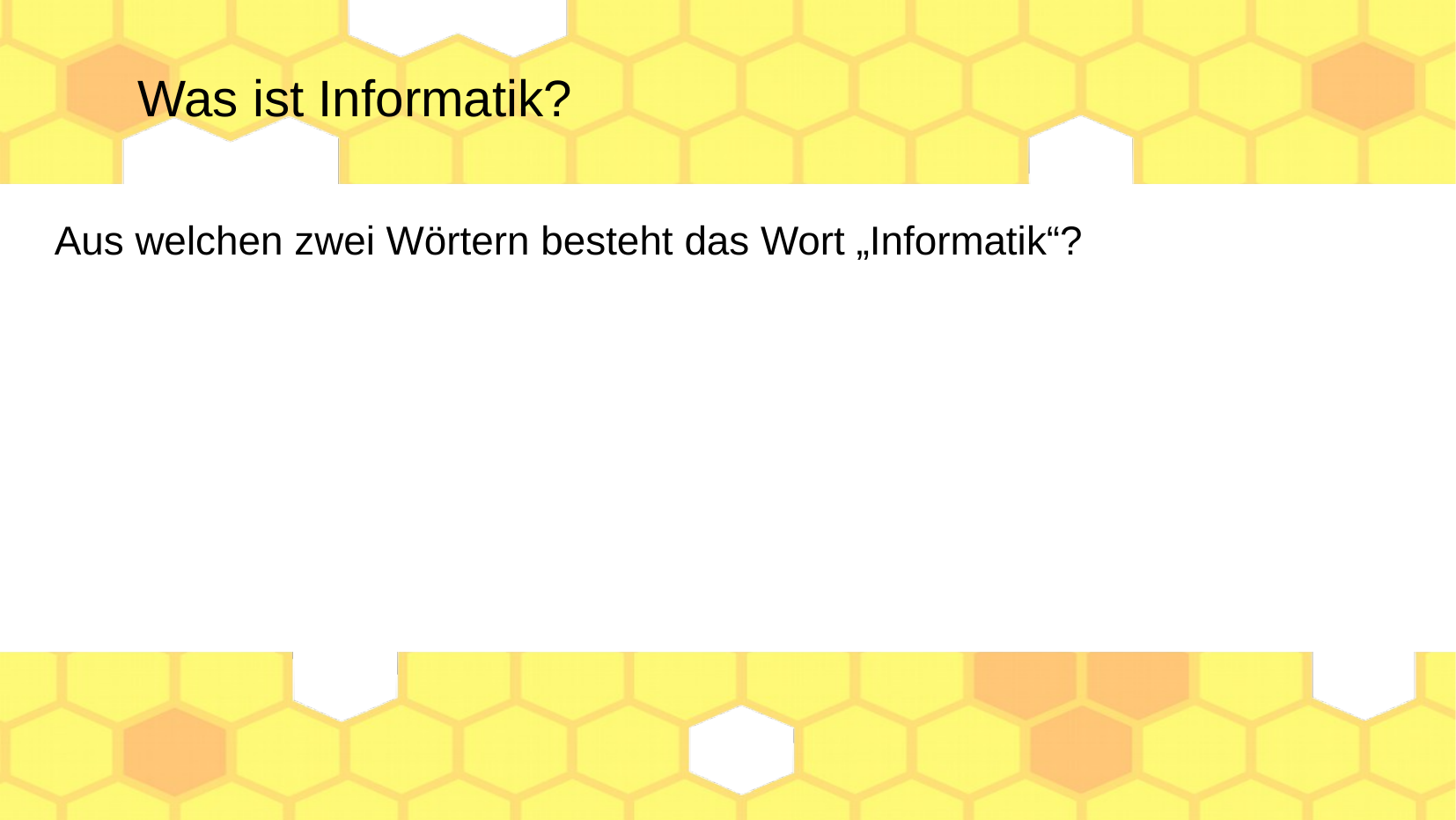

Was ist Informatik?
Aus welchen zwei Wörtern besteht das Wort „Informatik“?